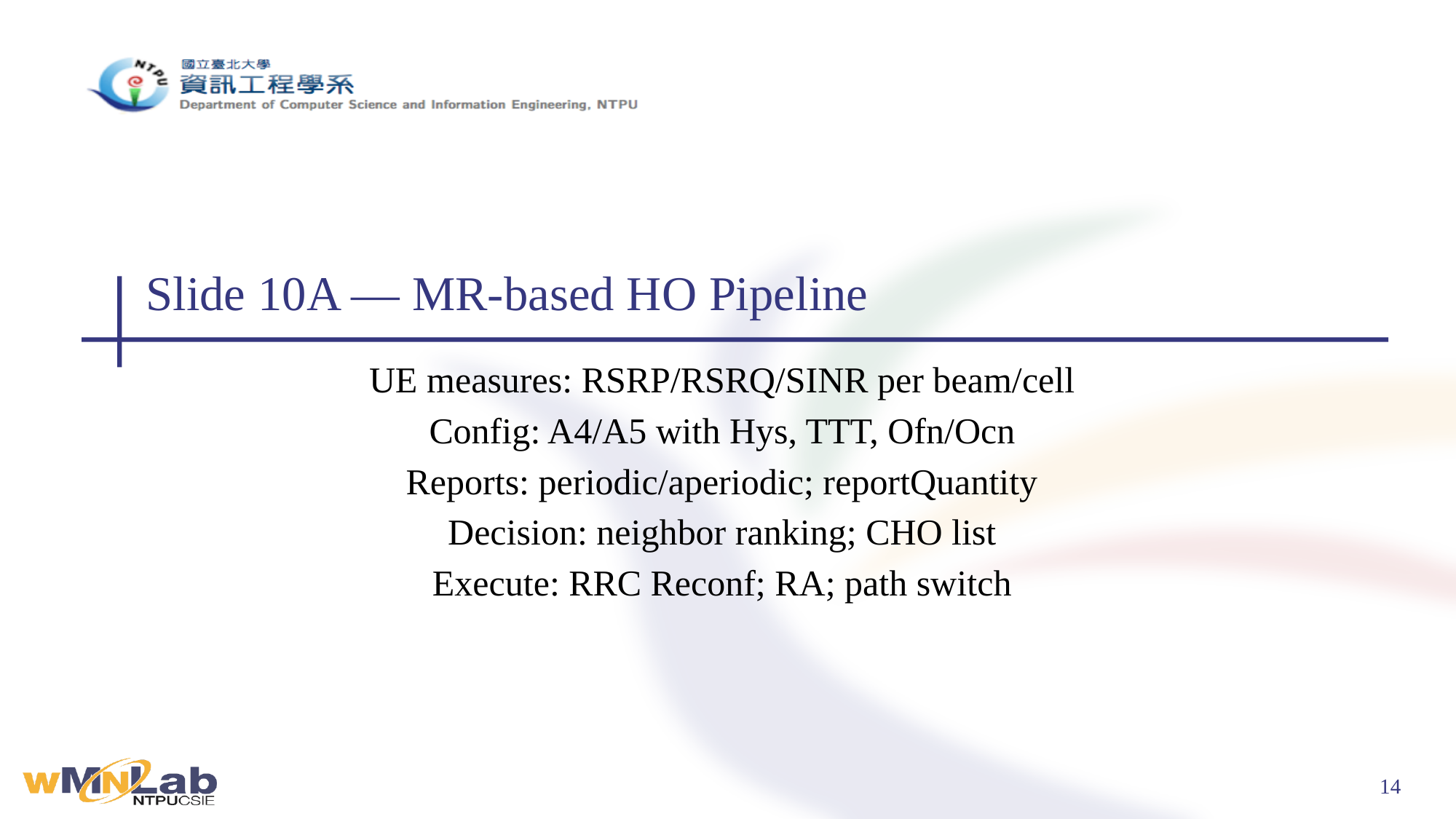

# Slide 10A — MR-based HO Pipeline
UE measures: RSRP/RSRQ/SINR per beam/cell
Config: A4/A5 with Hys, TTT, Ofn/Ocn
Reports: periodic/aperiodic; reportQuantity
Decision: neighbor ranking; CHO list
Execute: RRC Reconf; RA; path switch